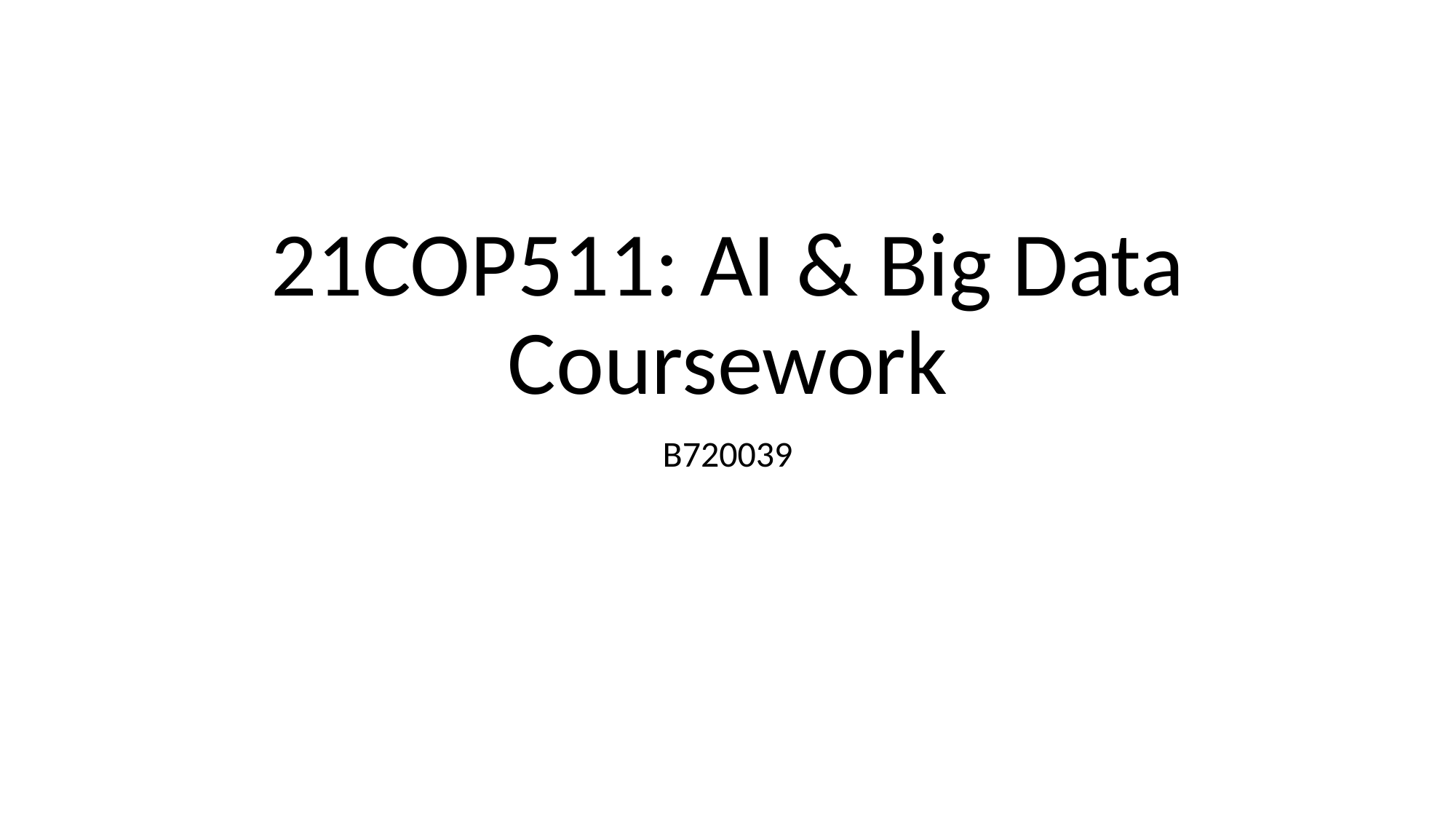

# 21COP511: AI & Big Data Coursework
B720039